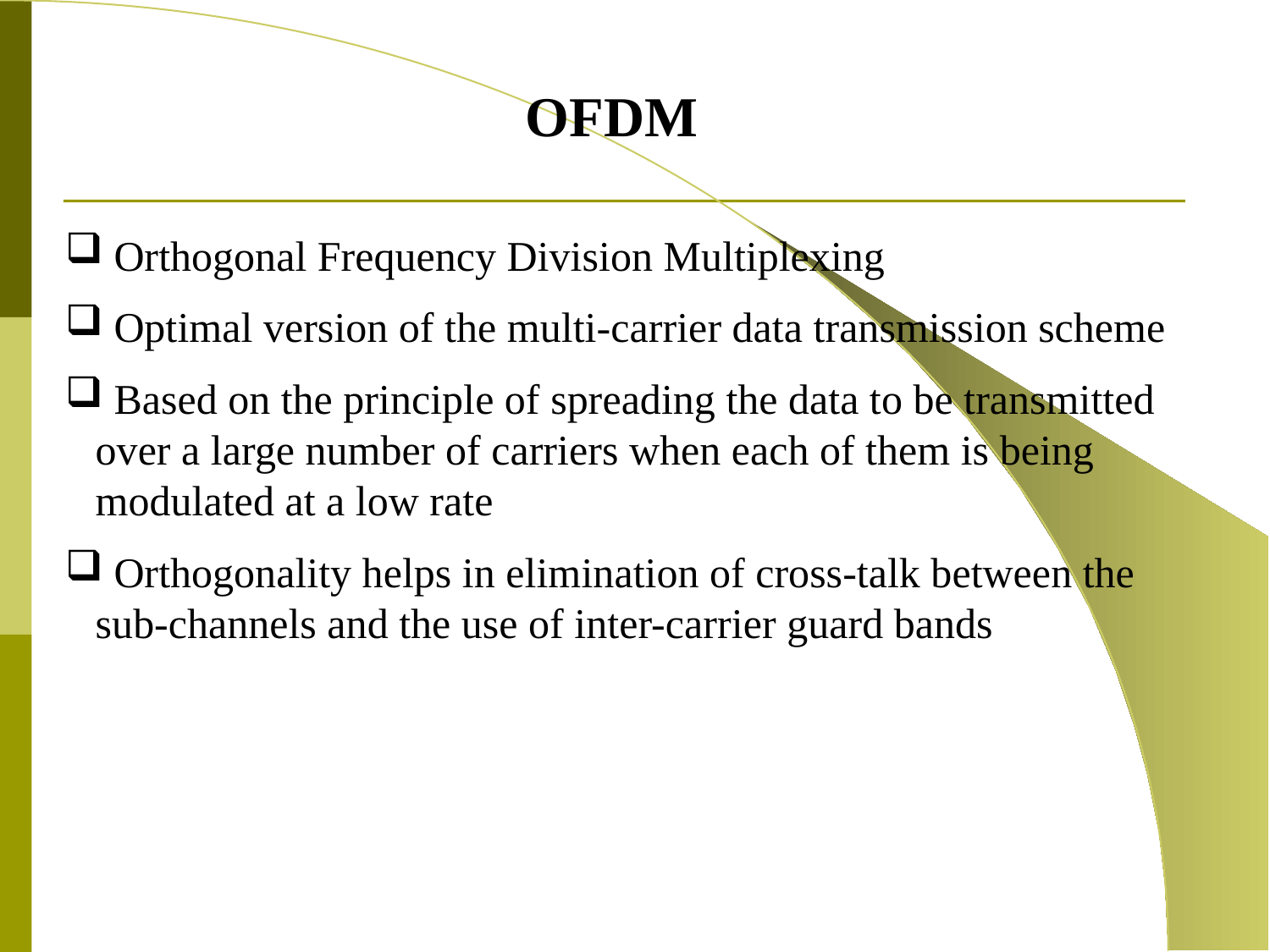

OFDM
 Orthogonal Frequency Division Multiplexing
 Optimal version of the multi-carrier data transmission scheme
 Based on the principle of spreading the data to be transmitted over a large number of carriers when each of them is being modulated at a low rate
 Orthogonality helps in elimination of cross-talk between the sub-channels and the use of inter-carrier guard bands